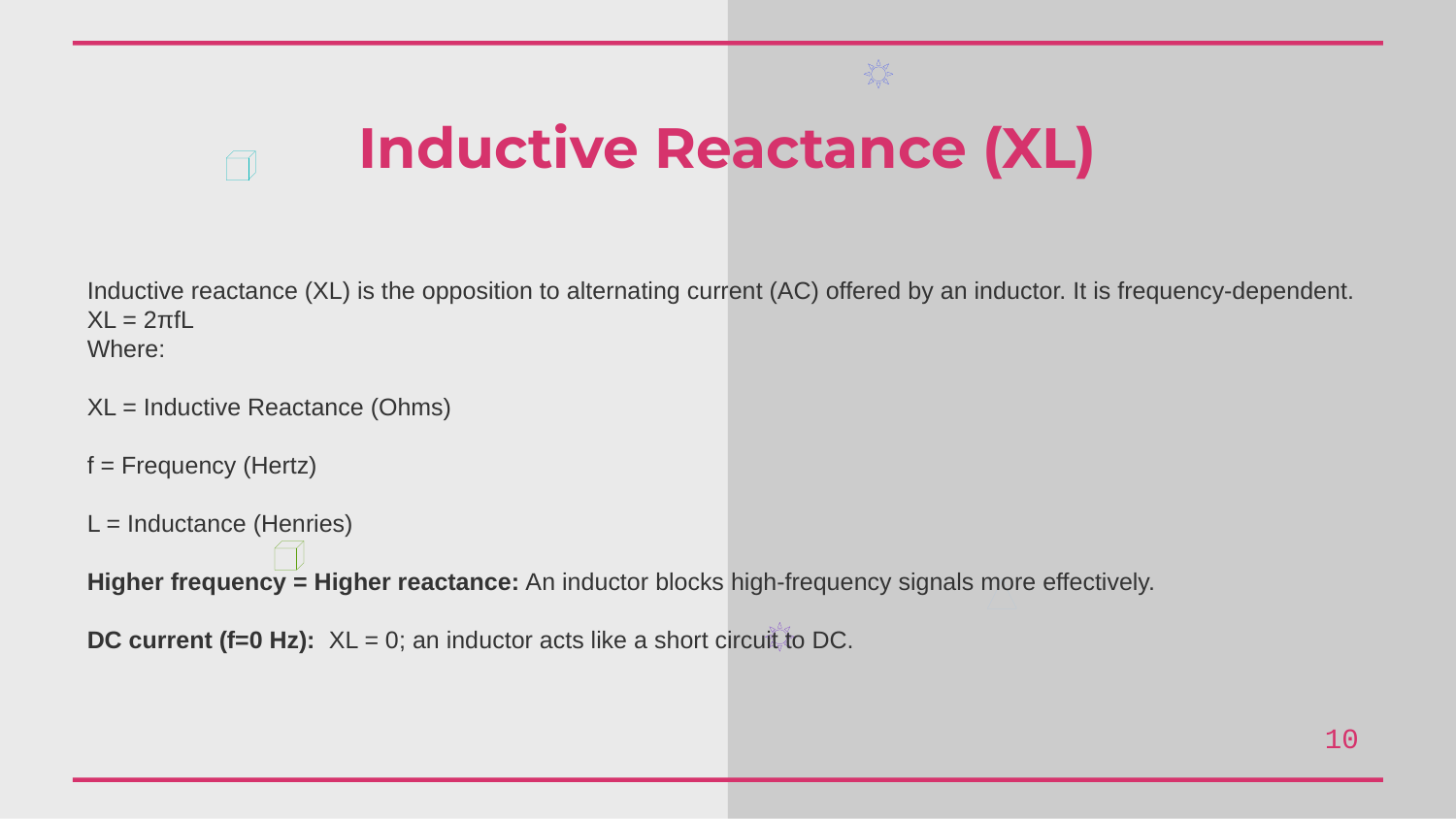

Inductive Reactance (XL)

Inductive reactance (XL) is the opposition to alternating current (AC) offered by an inductor. It is frequency-dependent.
XL = 2πfL
Where:

XL = Inductive Reactance (Ohms)

f = Frequency (Hertz)

L = Inductance (Henries)

Higher frequency = Higher reactance: An inductor blocks high-frequency signals more effectively.

DC current (f=0 Hz):  XL = 0; an inductor acts like a short circuit to DC.

10